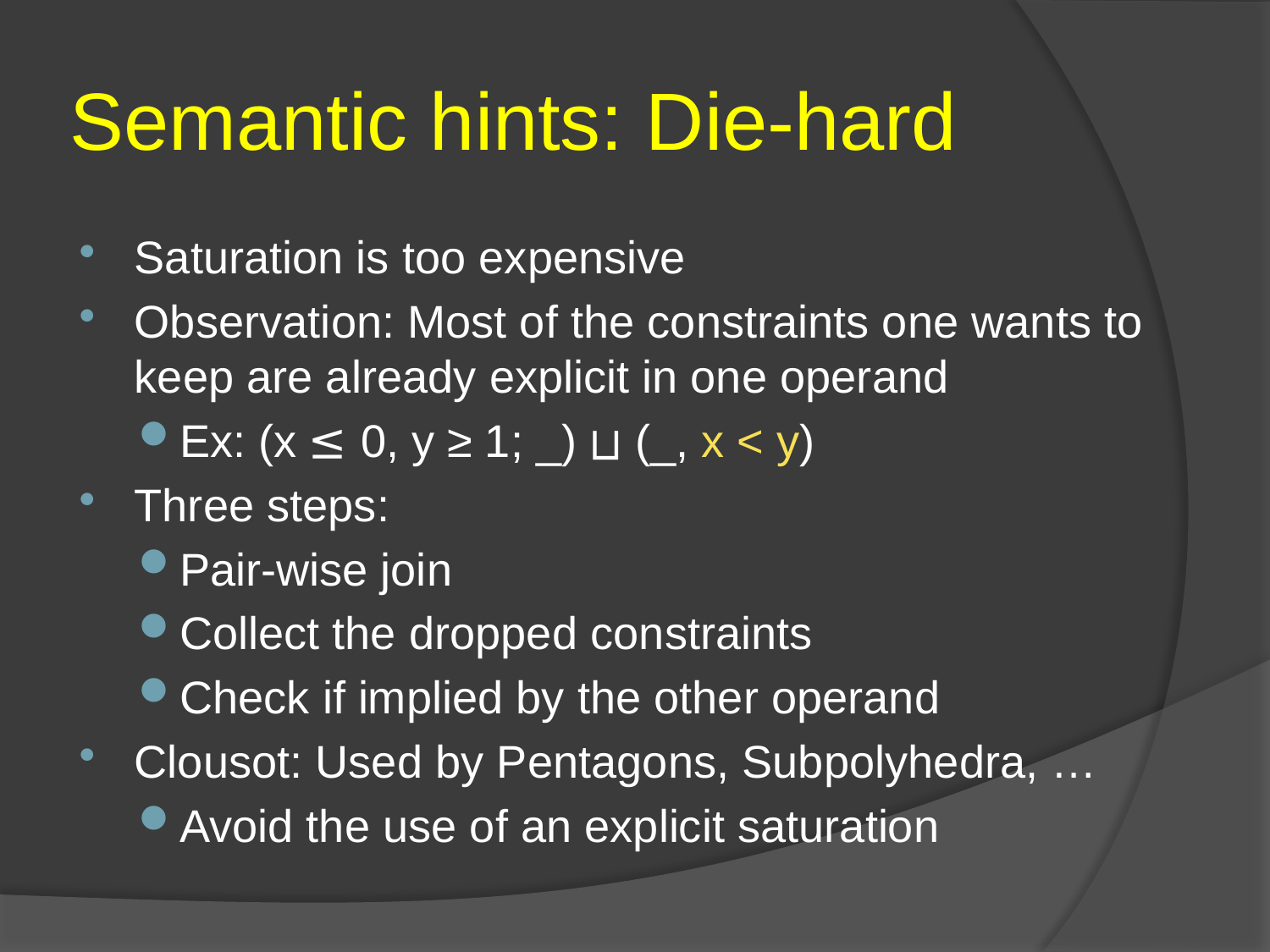

# Semantic hints: Die-hard
Saturation is too expensive
Observation: Most of the constraints one wants to keep are already explicit in one operand
Ex: (x ≤ 0, y ≥ 1; _) ⊔ (_, x < y)
Three steps:
Pair-wise join
Collect the dropped constraints
Check if implied by the other operand
Clousot: Used by Pentagons, Subpolyhedra, …
Avoid the use of an explicit saturation